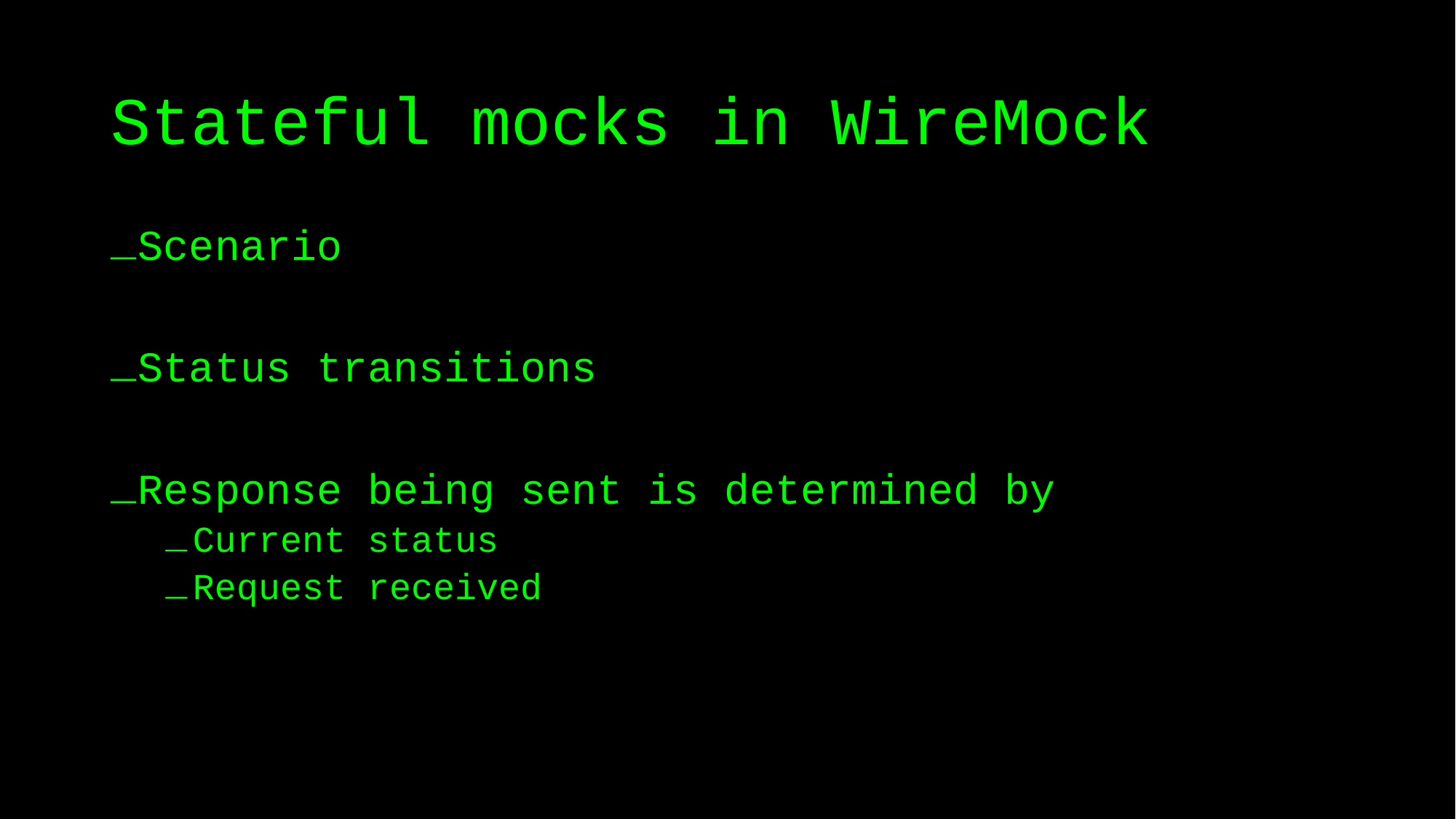

# Stateful mocks in WireMock
Scenario

Status transitions

Response being sent is determined by
Current status
Request received